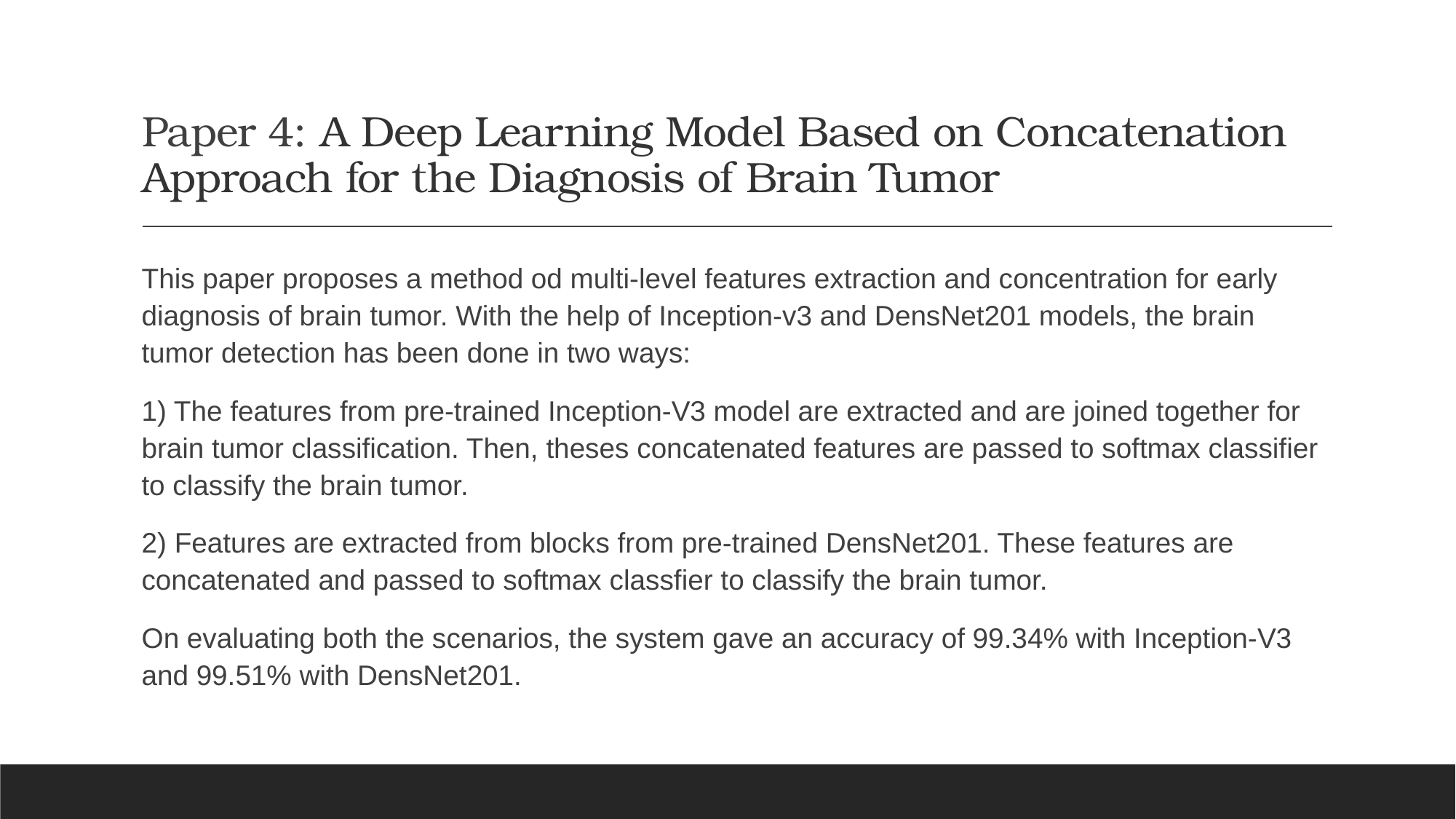

# Paper 4: A Deep Learning Model Based on Concatenation Approach for the Diagnosis of Brain Tumor
This paper proposes a method od multi-level features extraction and concentration for early diagnosis of brain tumor. With the help of Inception-v3 and DensNet201 models, the brain tumor detection has been done in two ways:
1) The features from pre-trained Inception-V3 model are extracted and are joined together for brain tumor classification. Then, theses concatenated features are passed to softmax classifier to classify the brain tumor.
2) Features are extracted from blocks from pre-trained DensNet201. These features are concatenated and passed to softmax classfier to classify the brain tumor.
On evaluating both the scenarios, the system gave an accuracy of 99.34% with Inception-V3 and 99.51% with DensNet201.